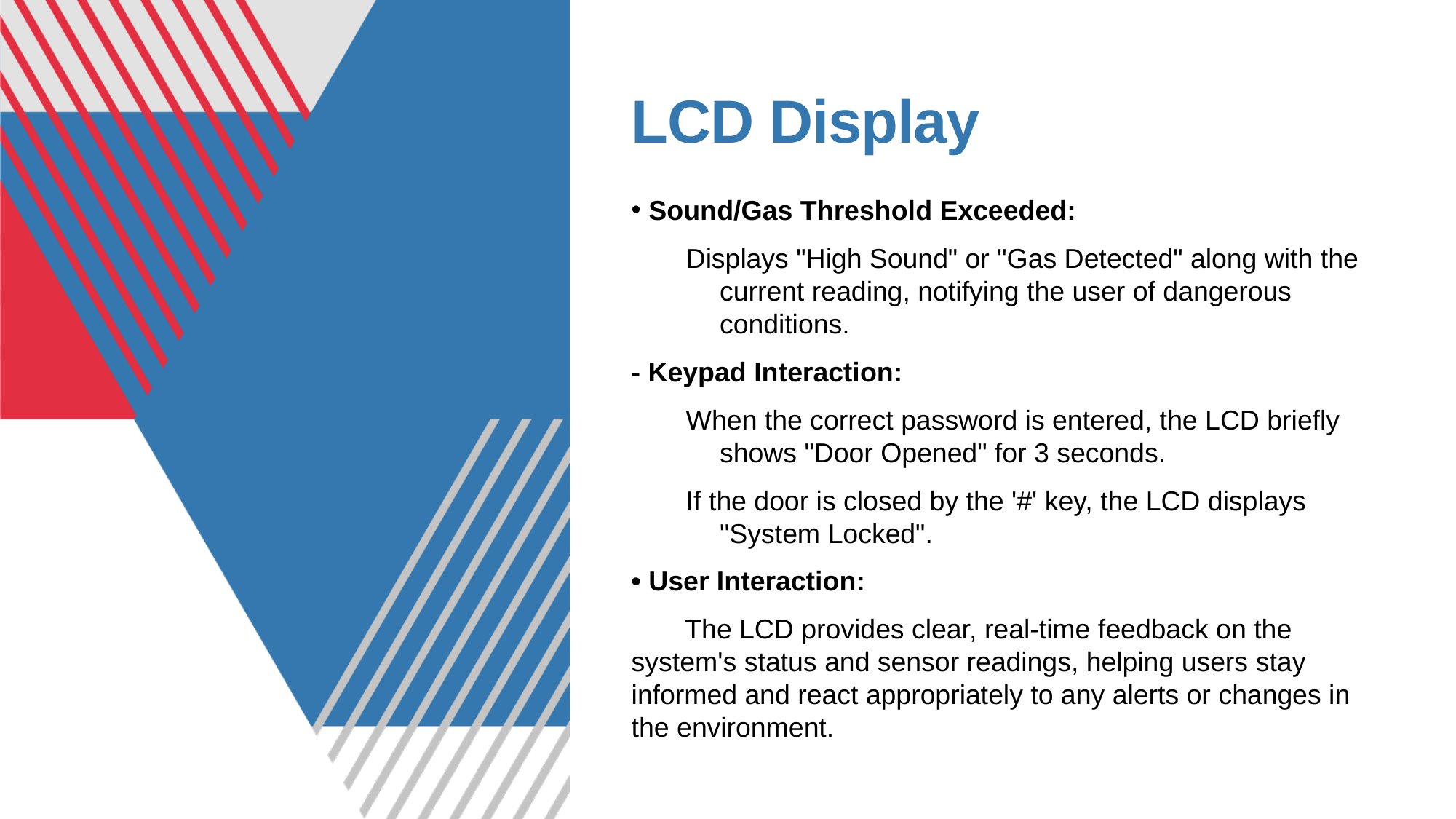

# LCD Display
 Sound/Gas Threshold Exceeded:
Displays "High Sound" or "Gas Detected" along with the current reading, notifying the user of dangerous conditions.
- Keypad Interaction:
When the correct password is entered, the LCD briefly shows "Door Opened" for 3 seconds.
If the door is closed by the '#' key, the LCD displays "System Locked".
• User Interaction:
       The LCD provides clear, real-time feedback on the system's status and sensor readings, helping users stay informed and react appropriately to any alerts or changes in the environment.